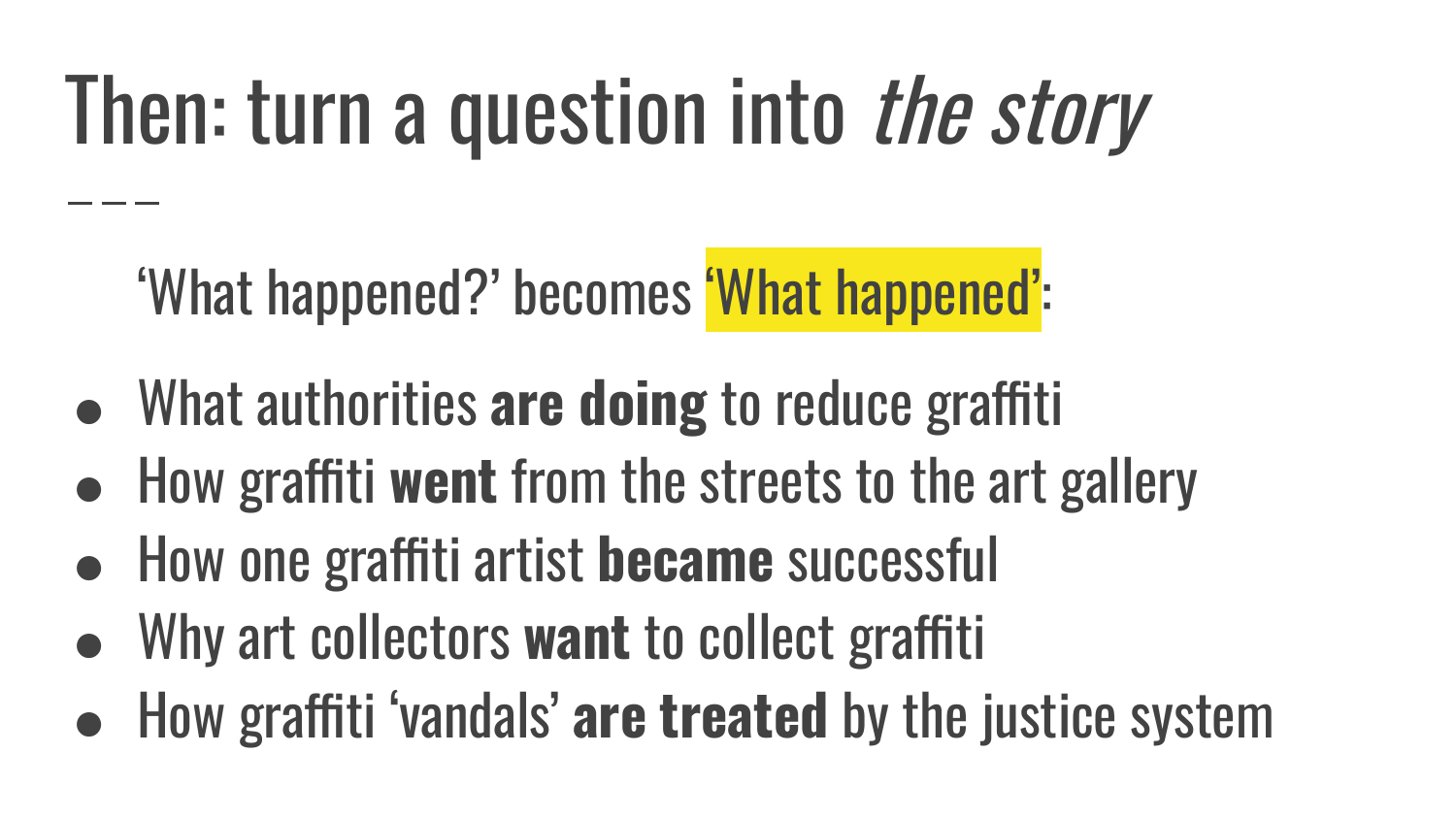

# Then: turn a question into the story
‘What happened?’ becomes ‘What happened’:
What authorities are doing to reduce graffiti
How graffiti went from the streets to the art gallery
How one graffiti artist became successful
Why art collectors want to collect graffiti
How graffiti ‘vandals’ are treated by the justice system